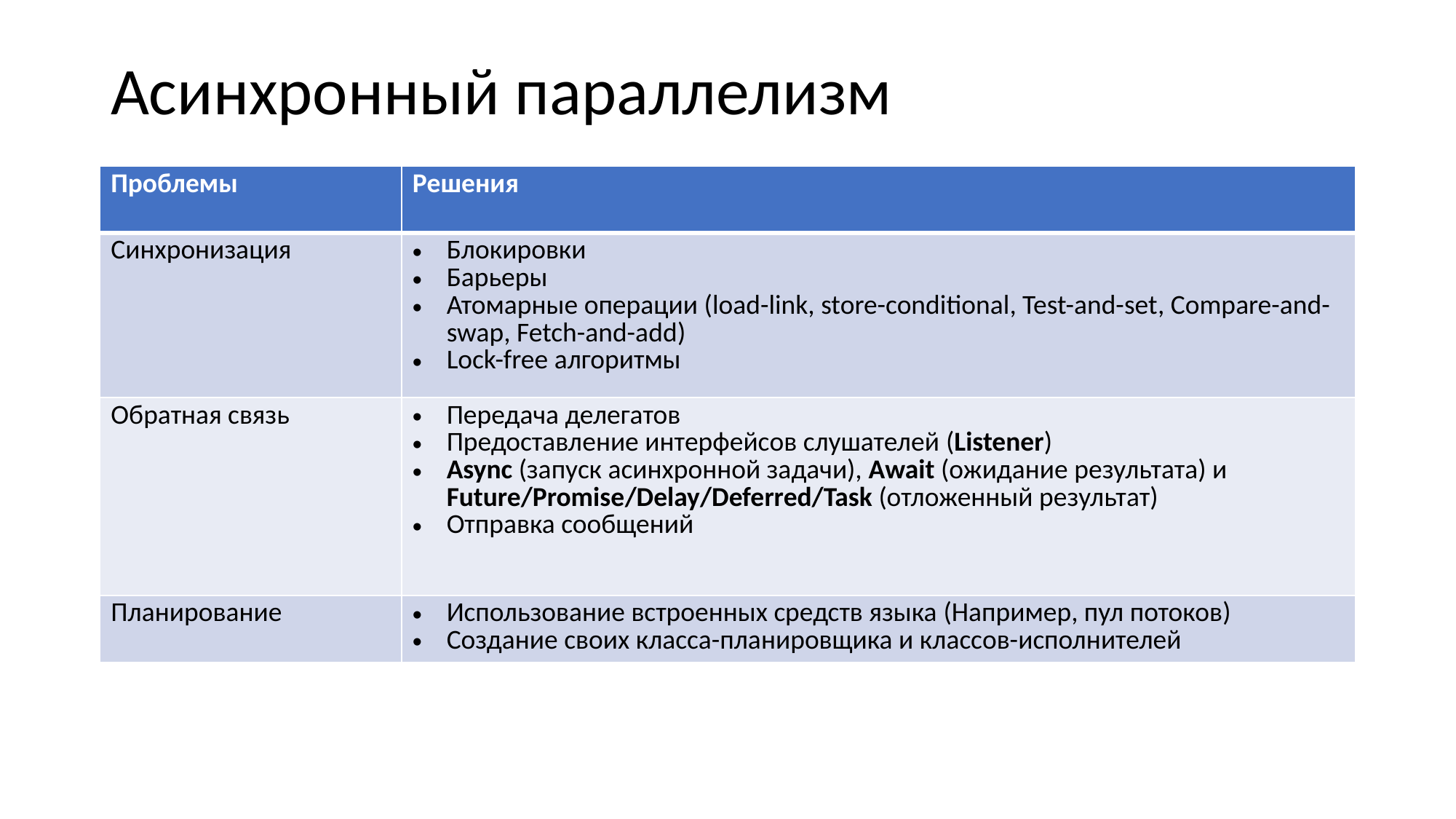

# Асинхронный параллелизм
| Проблемы | Решения |
| --- | --- |
| Синхронизация | Блокировки Барьеры Атомарные операции (load-link, store-conditional, Test-and-set, Compare-and-swap, Fetch-and-add) Lock-free алгоритмы |
| Обратная связь | Передача делегатов Предоставление интерфейсов слушателей (Listener) Async (запуск асинхронной задачи), Await (ожидание результата) и Future/Promise/Delay/Deferred/Task (отложенный результат) Отправка сообщений |
| Планирование | Использование встроенных средств языка (Например, пул потоков) Создание своих класса-планировщика и классов-исполнителей |